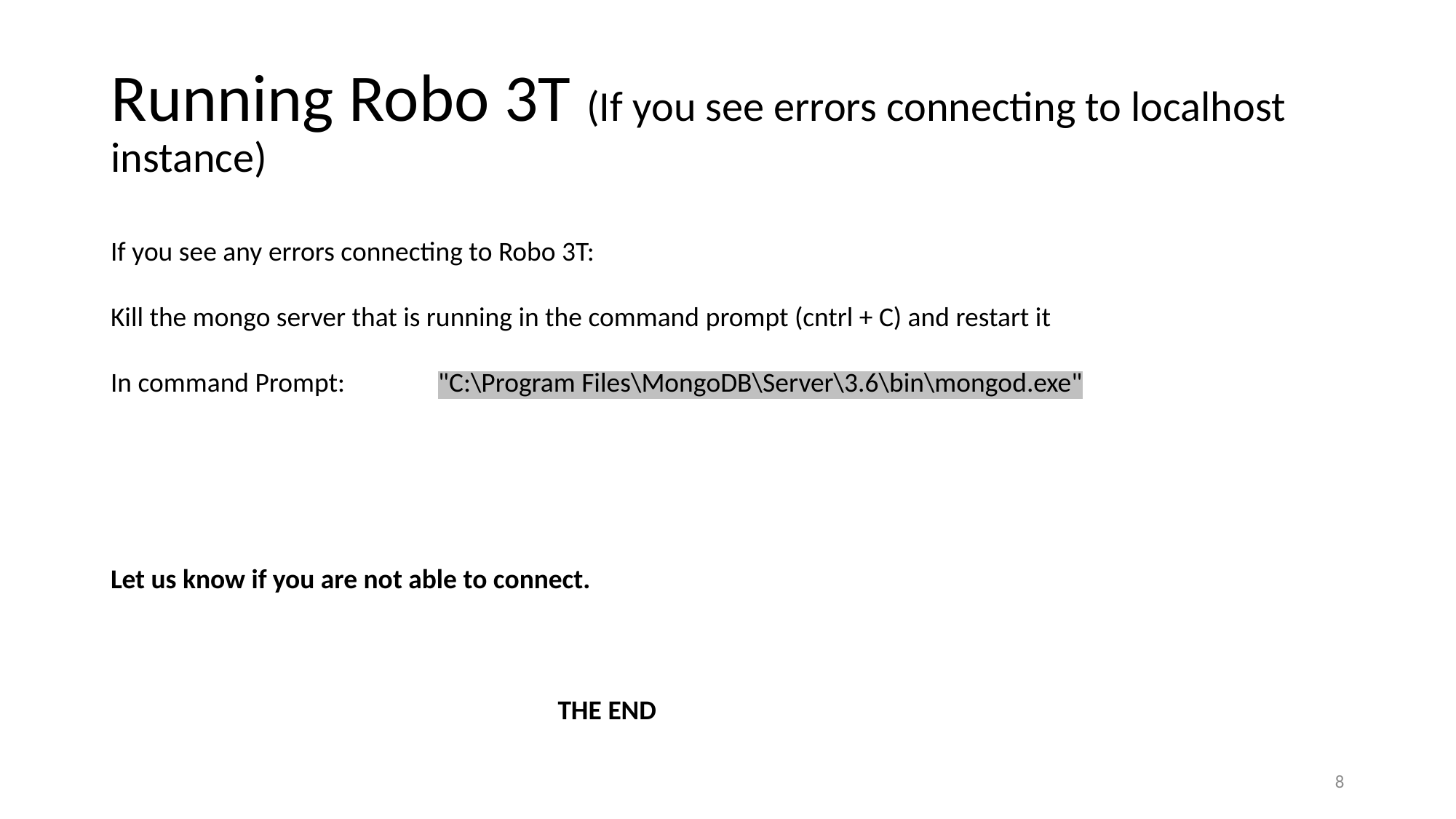

# Running Robo 3T (If you see errors connecting to localhost instance)
If you see any errors connecting to Robo 3T:

Kill the mongo server that is running in the command prompt (cntrl + C) and restart it

In command Prompt:	"C:\Program Files\MongoDB\Server\3.6\bin\mongod.exe"

Let us know if you are not able to connect.

THE END
8